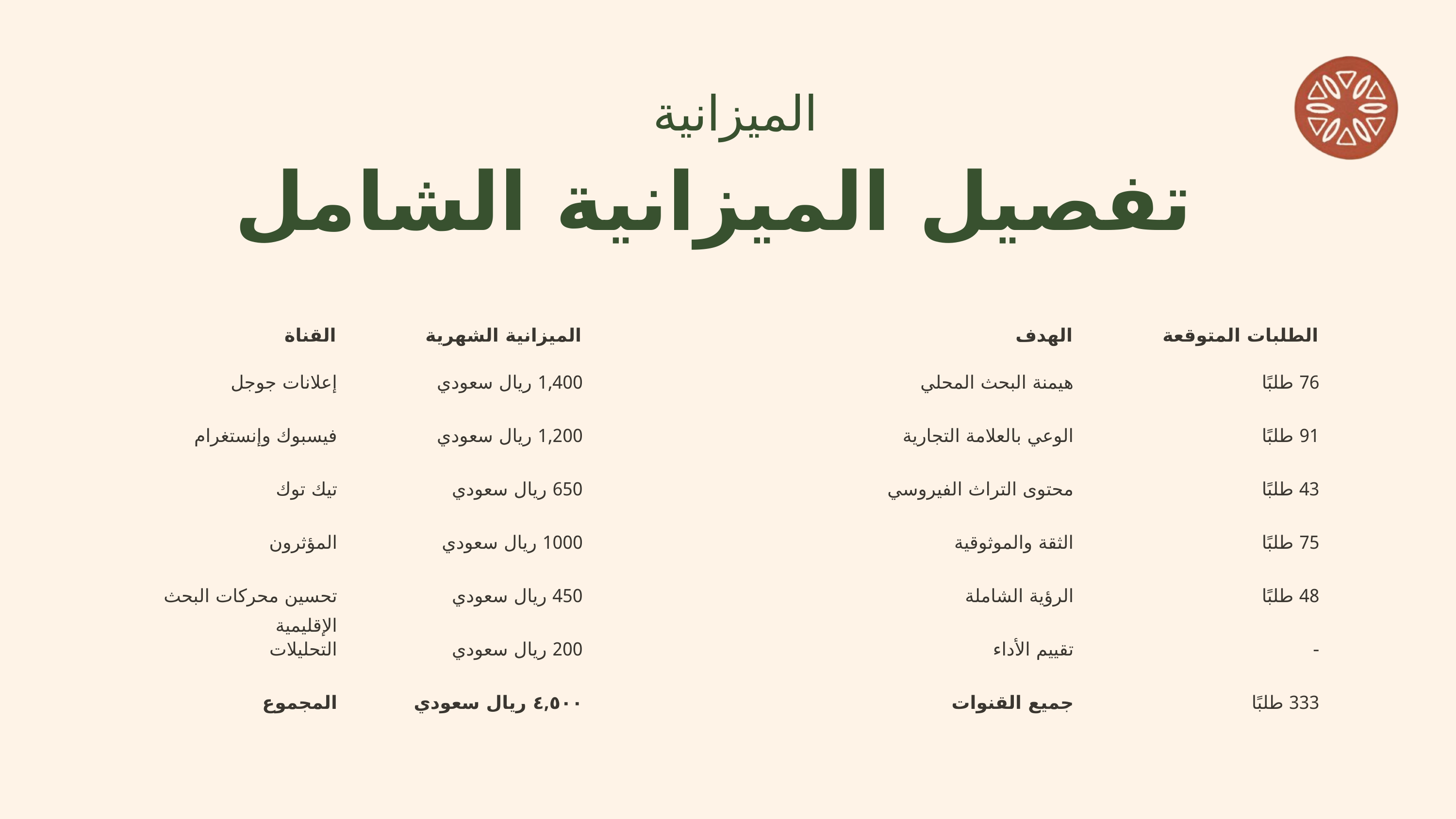

الميزانية
 تفصيل الميزانية الشامل

القناة
الميزانية الشهرية
الهدف
الطلبات المتوقعة

إعلانات جوجل
1,400 ريال سعودي
هيمنة البحث المحلي
76 طلبًا

فيسبوك وإنستغرام
1,200 ريال سعودي
الوعي بالعلامة التجارية
91 طلبًا

تيك توك
650 ريال سعودي
محتوى التراث الفيروسي
43 طلبًا

المؤثرون
1000 ريال سعودي
الثقة والموثوقية
75 طلبًا

تحسين محركات البحث الإقليمية
450 ريال سعودي
الرؤية الشاملة
48 طلبًا

التحليلات
200 ريال سعودي
تقييم الأداء
-

المجموع
٤,٥٠٠ ريال سعودي
جميع القنوات
333 طلبًا